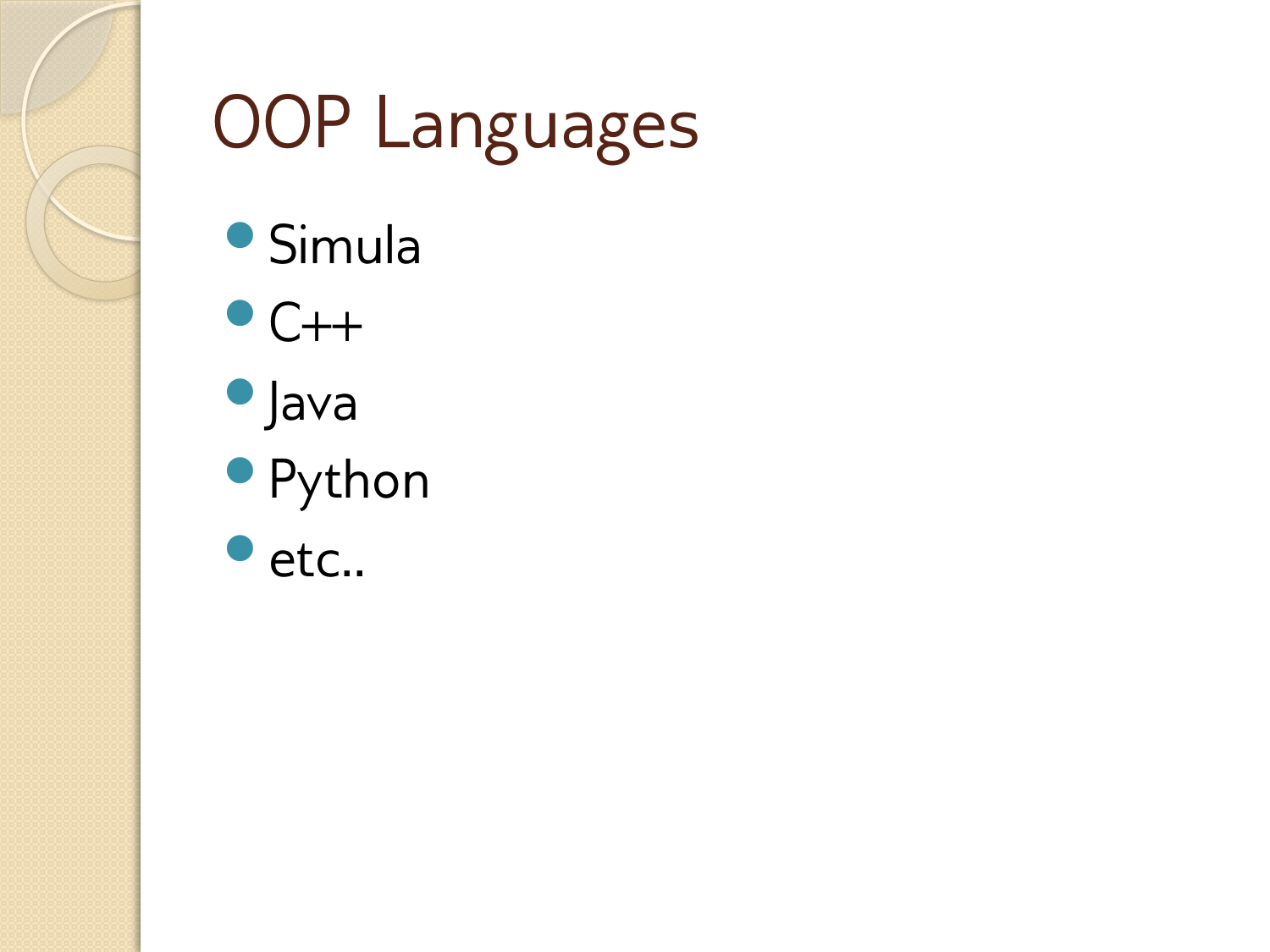

# OOP Languages
Simula
C++
Java
Python
etc..